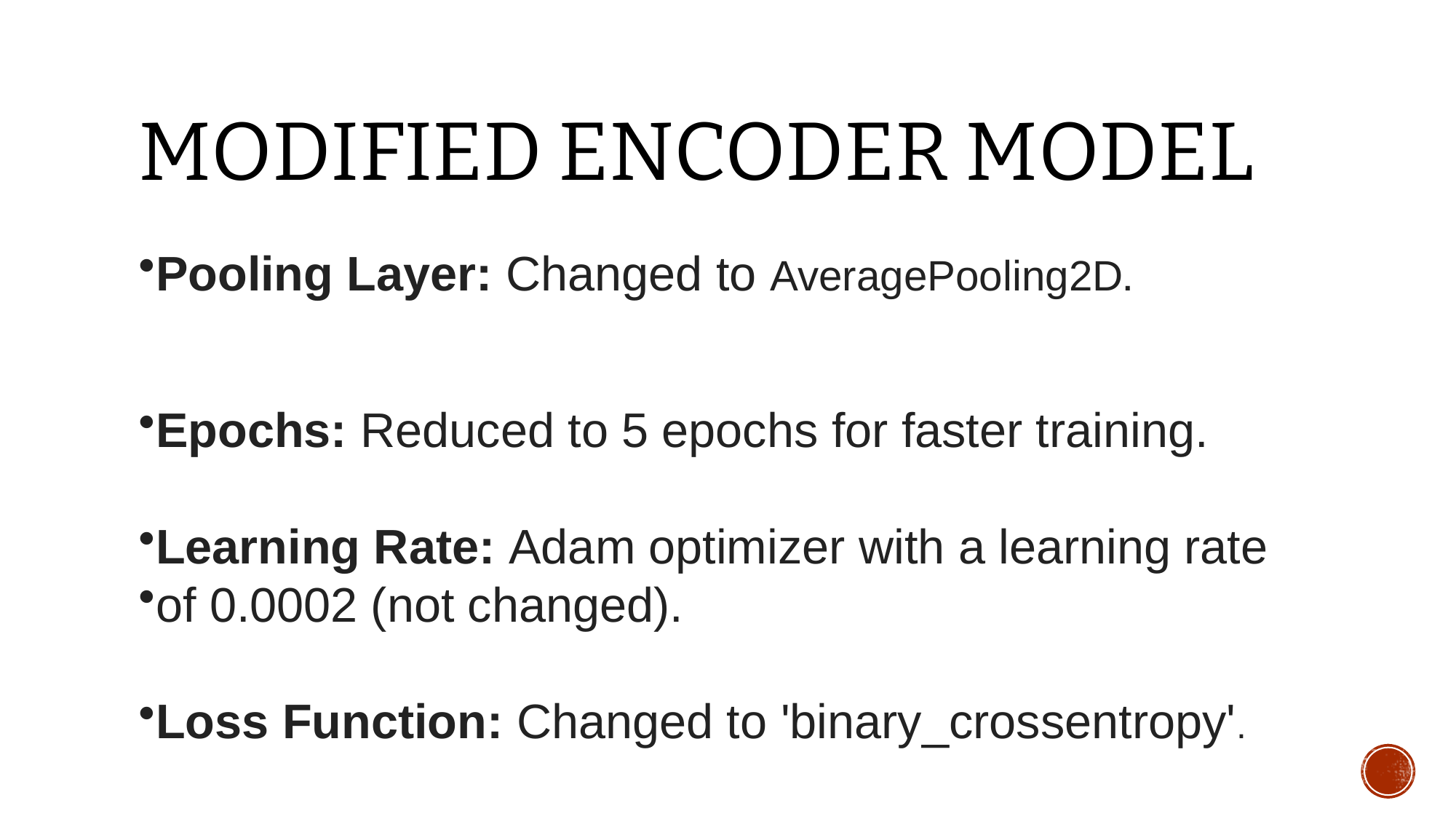

# Modified encoder model

Pooling Layer: Changed to AveragePooling2D.

Epochs: Reduced to 5 epochs for faster training.

Learning Rate: Adam optimizer with a learning rate
of 0.0002 (not changed).

Loss Function: Changed to 'binary_crossentropy'.